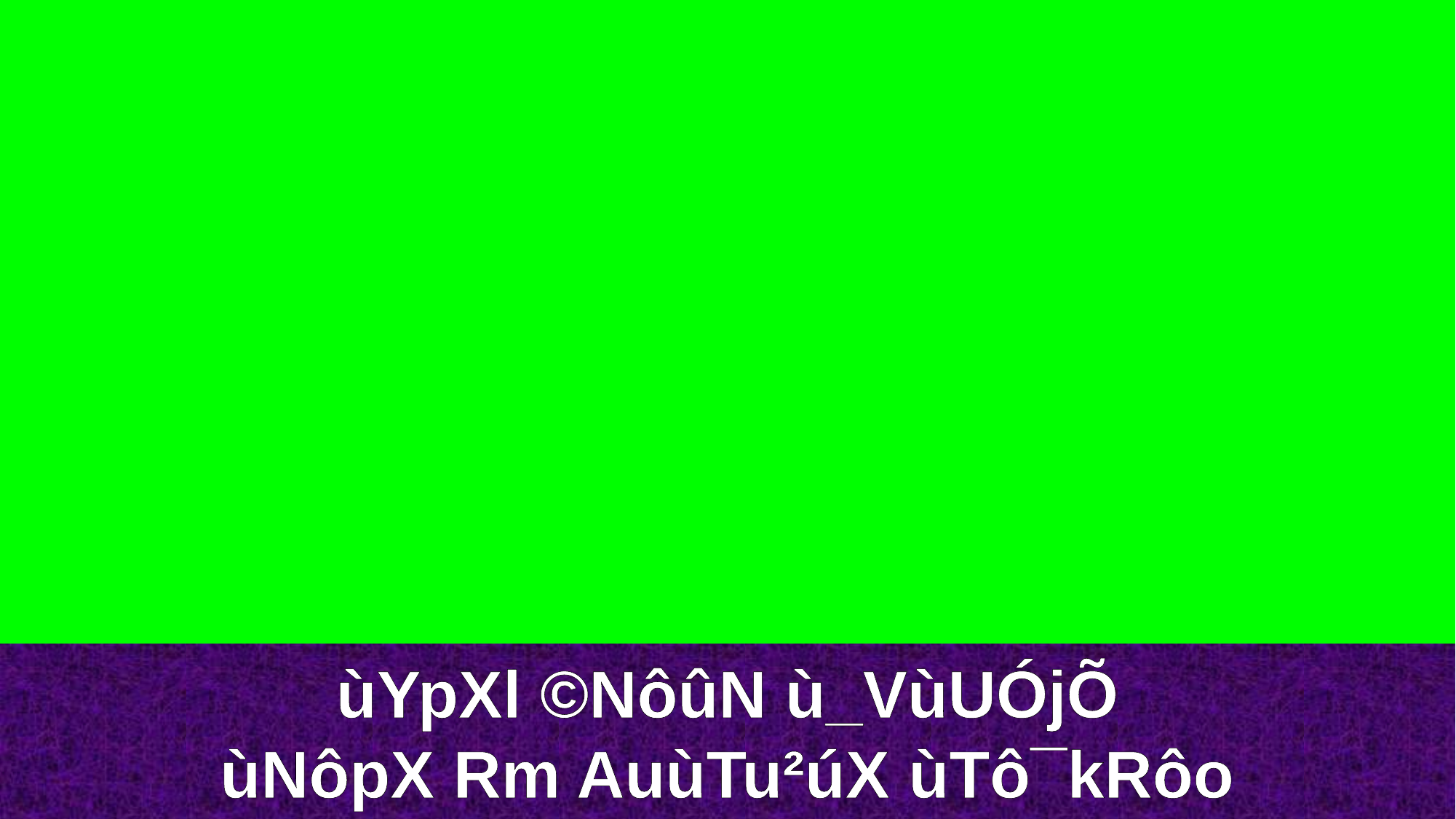

ùYpXl ©NôûN ù_VùUÓjÕ
ùNôpX Rm AuùTu²úX ùTô¯kRôo